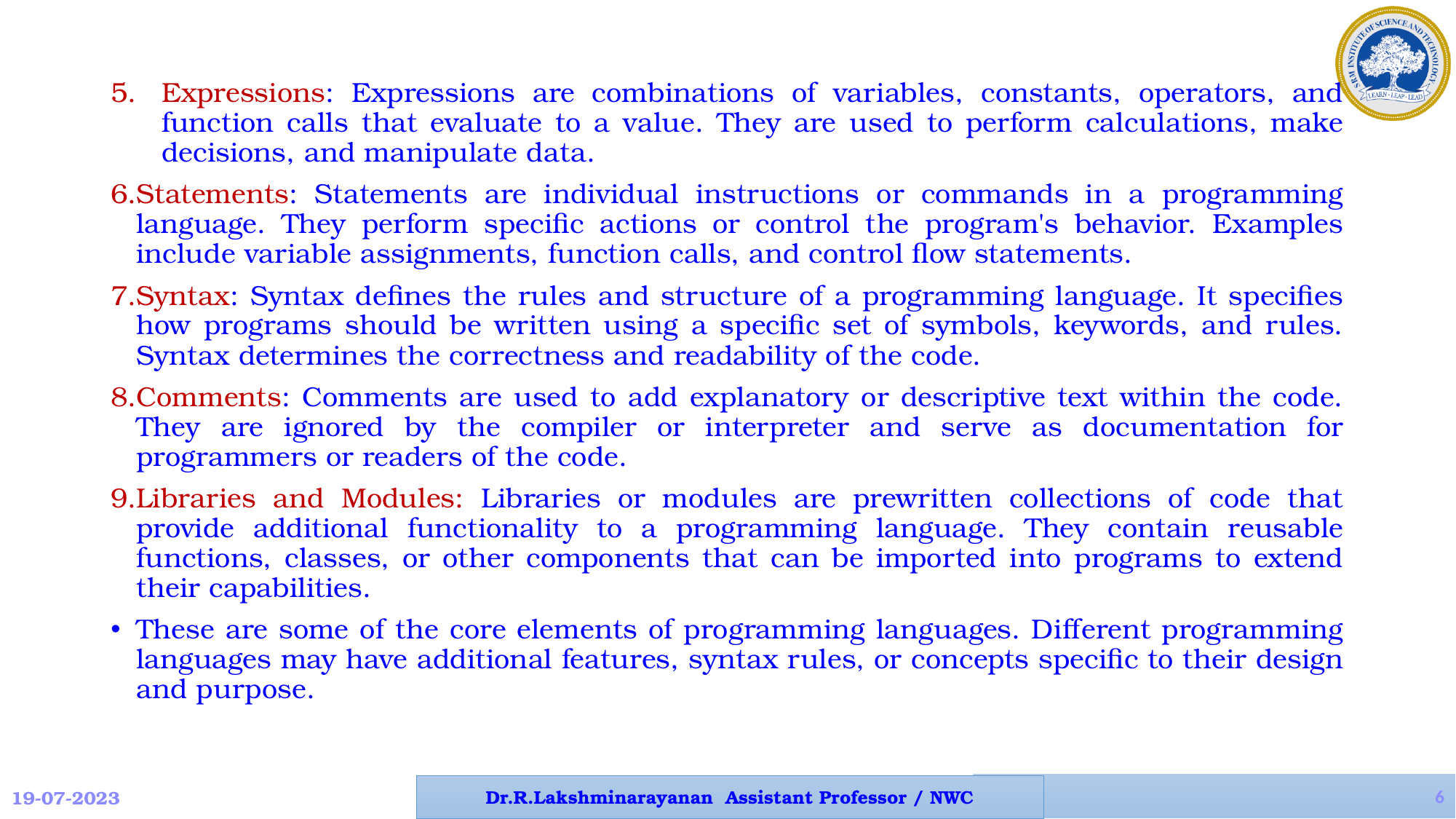

Expressions: Expressions are combinations of variables, constants, operators, and function calls that evaluate to a value. They are used to perform calculations, make decisions, and manipulate data.
Statements: Statements are individual instructions or commands in a programming language. They perform specific actions or control the program's behavior. Examples include variable assignments, function calls, and control flow statements.
Syntax: Syntax defines the rules and structure of a programming language. It specifies how programs should be written using a specific set of symbols, keywords, and rules. Syntax determines the correctness and readability of the code.
Comments: Comments are used to add explanatory or descriptive text within the code. They are ignored by the compiler or interpreter and serve as documentation for programmers or readers of the code.
Libraries and Modules: Libraries or modules are prewritten collections of code that provide additional functionality to a programming language. They contain reusable functions, classes, or other components that can be imported into programs to extend their capabilities.
These are some of the core elements of programming languages. Different programming languages may have additional features, syntax rules, or concepts specific to their design and purpose.

6
Dr.R.Lakshminarayanan  Assistant Professor / NWC
19-07-2023
Dr.N.Deepa  Assistant Professor / NWC